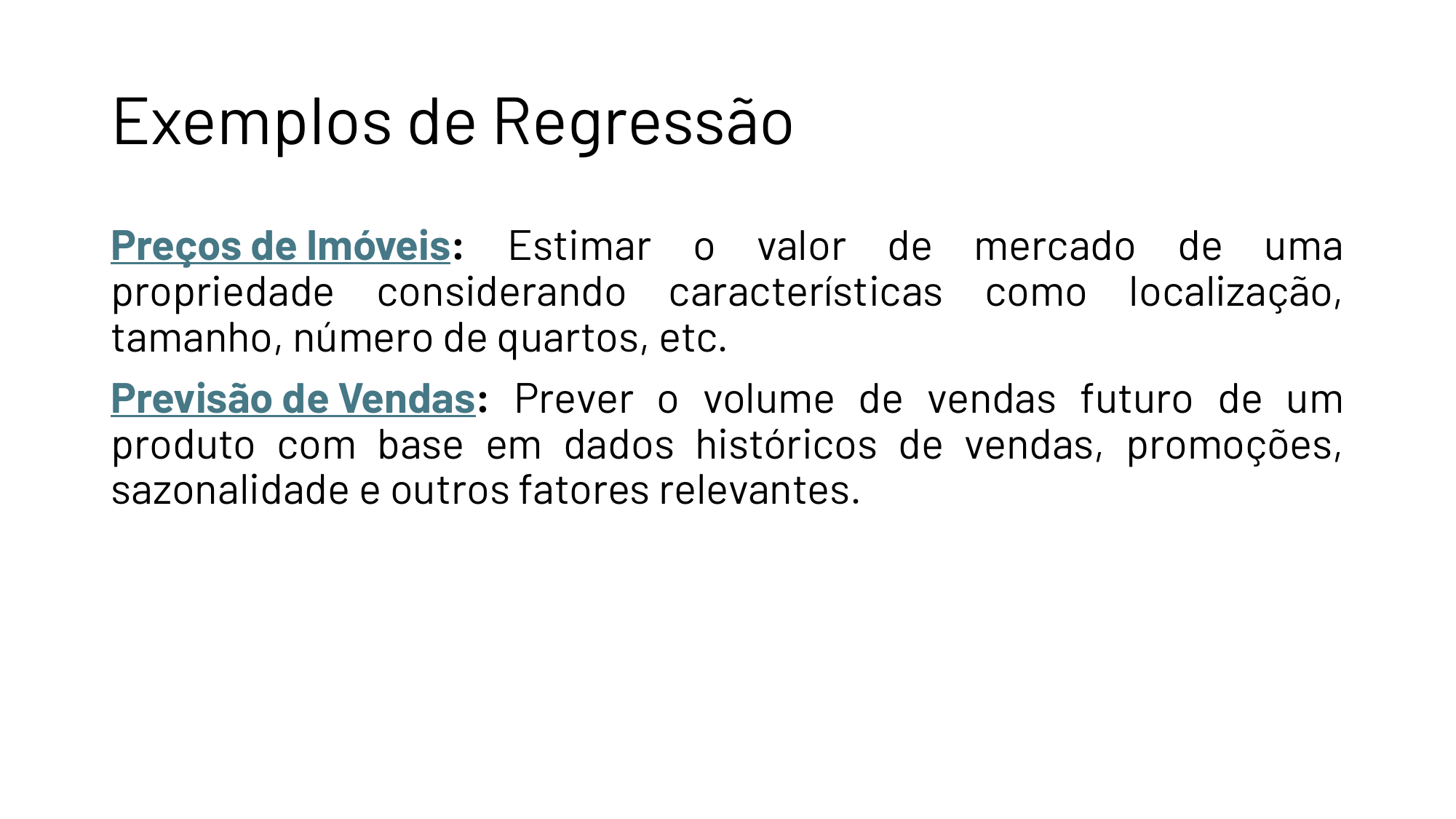

# Exemplos de Regressão
Preços de Imóveis: Estimar o valor de mercado de uma propriedade considerando características como localização, tamanho, número de quartos, etc.
Previsão de Vendas: Prever o volume de vendas futuro de um produto com base em dados históricos de vendas, promoções, sazonalidade e outros fatores relevantes.